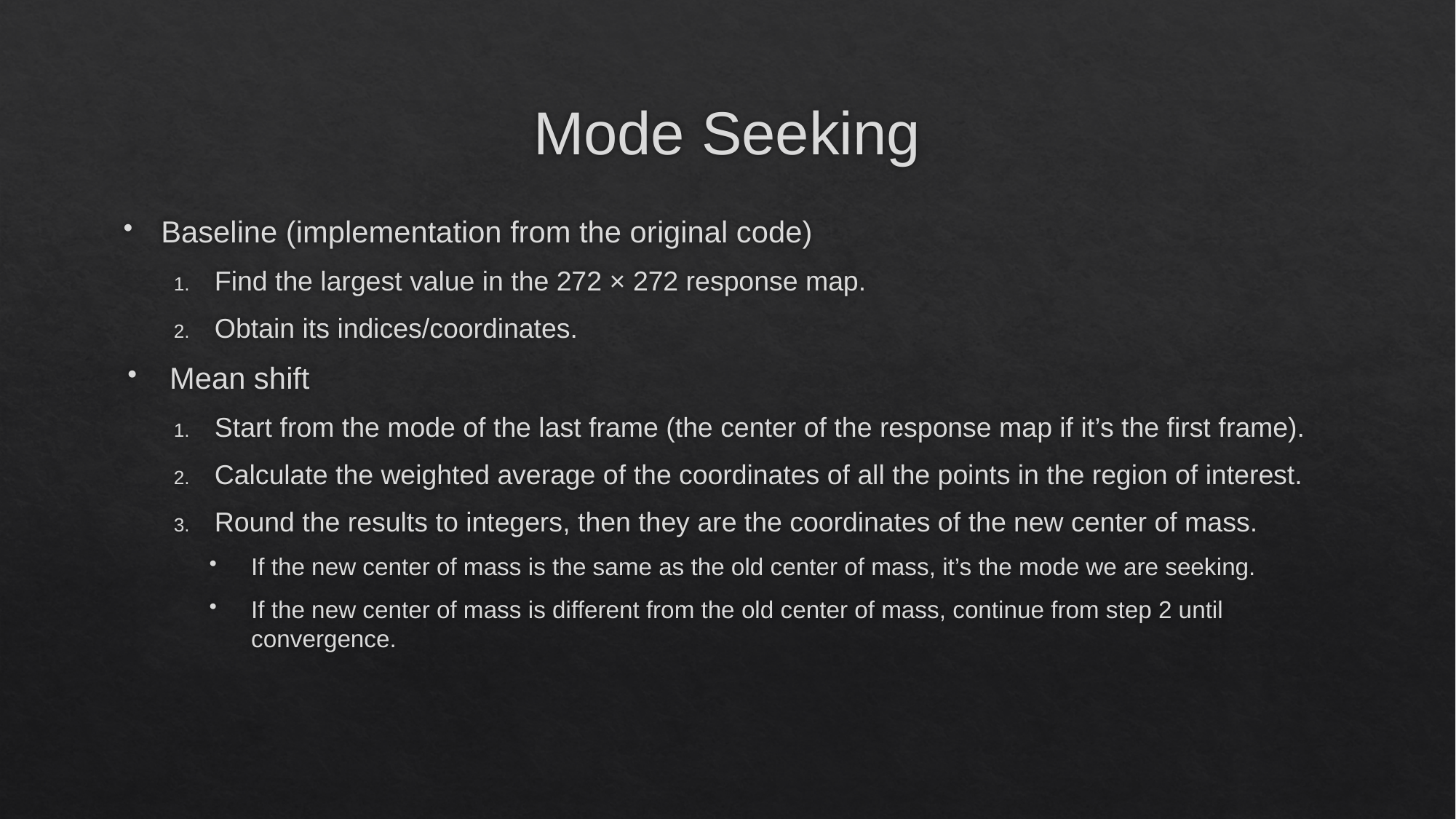

# Mode Seeking
Baseline (implementation from the original code)
Find the largest value in the 272 × 272 response map.
Obtain its indices/coordinates.
Mean shift
Start from the mode of the last frame (the center of the response map if it’s the first frame).
Calculate the weighted average of the coordinates of all the points in the region of interest.
Round the results to integers, then they are the coordinates of the new center of mass.
If the new center of mass is the same as the old center of mass, it’s the mode we are seeking.
If the new center of mass is different from the old center of mass, continue from step 2 until convergence.